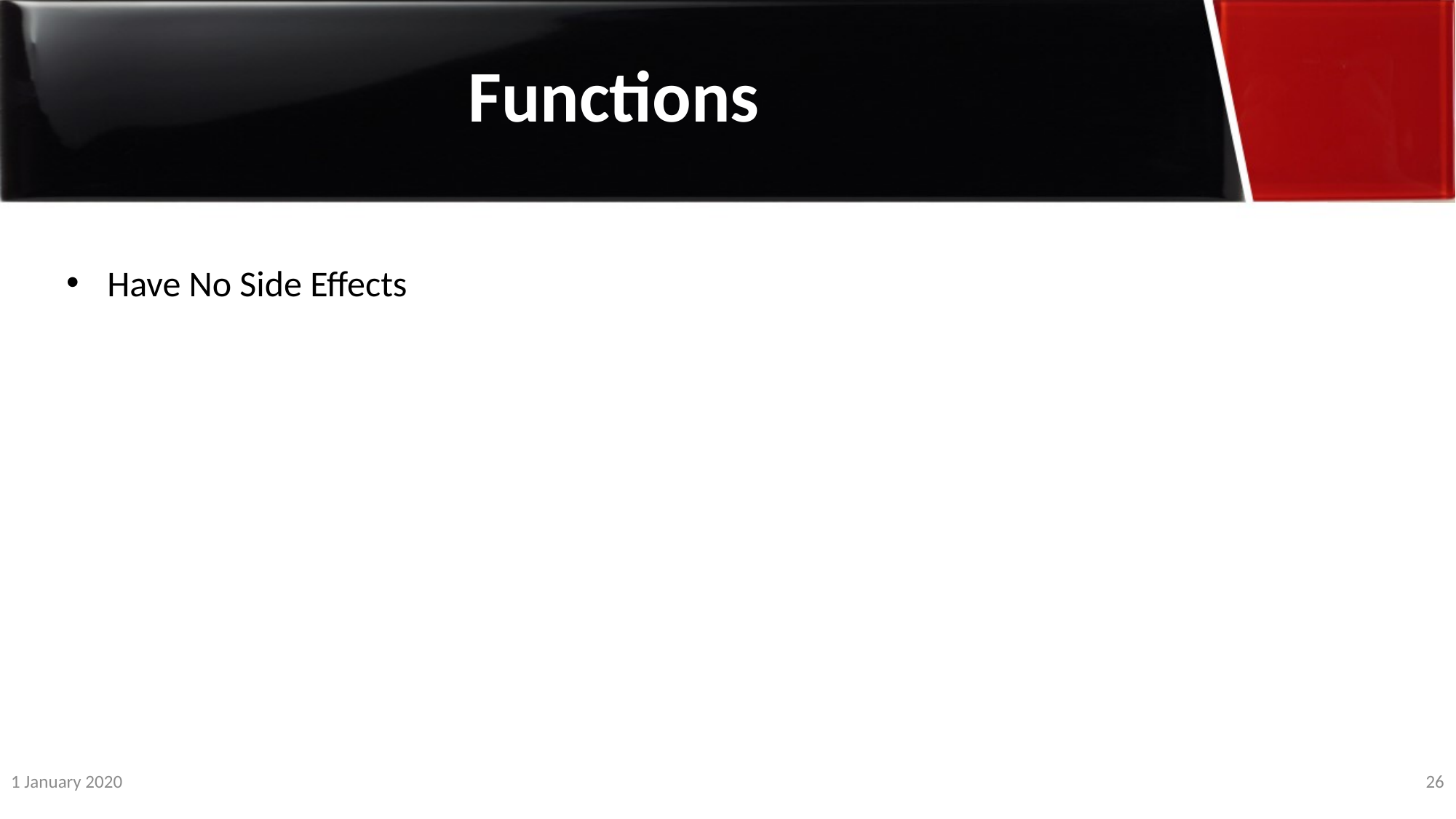

Functions

Have No Side Effects

1 January 2020
26